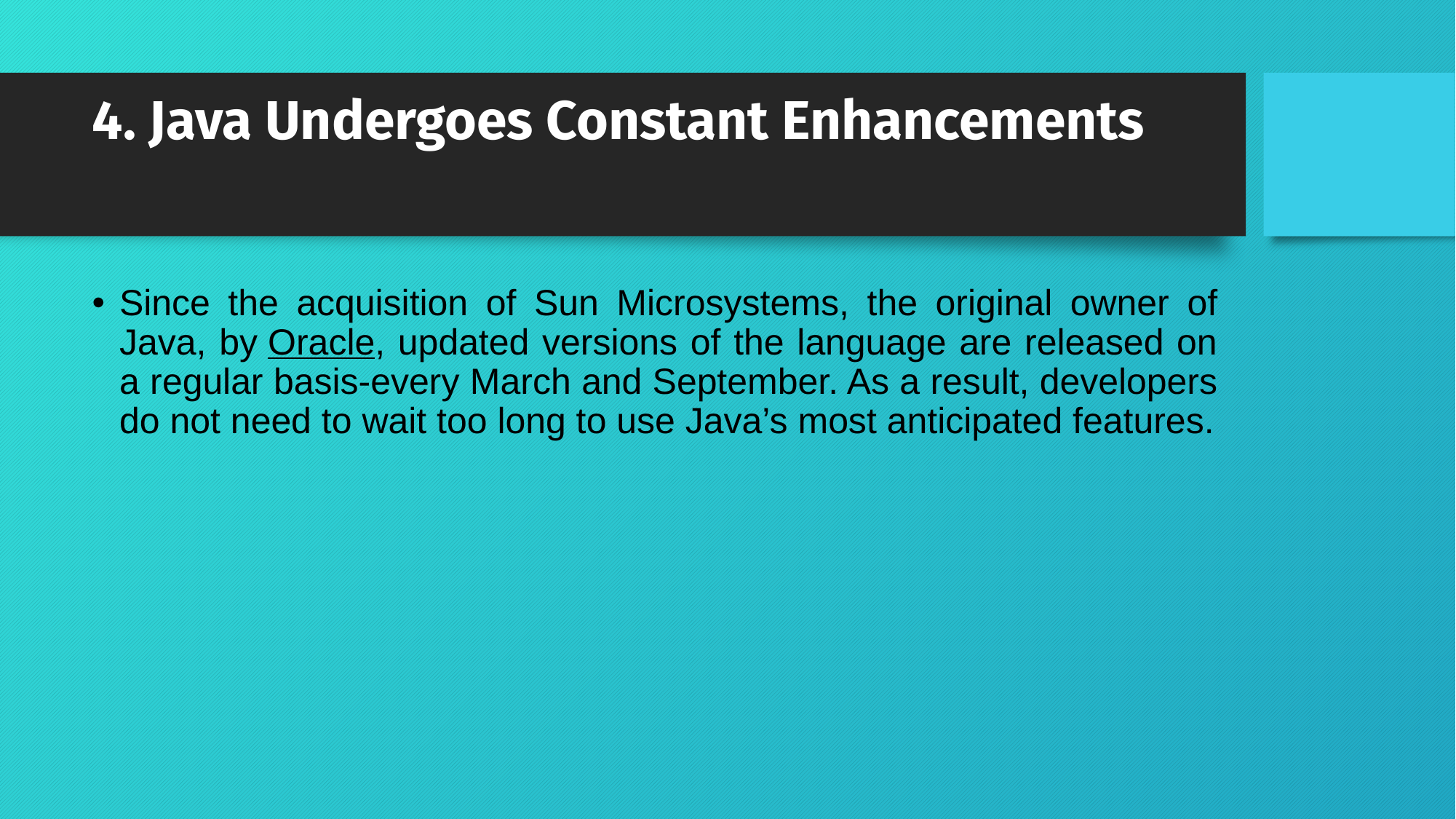

# 4. Java Undergoes Constant Enhancements
Since the acquisition of Sun Microsystems, the original owner of Java, by Oracle, updated versions of the language are released on a regular basis-every March and September. As a result, developers do not need to wait too long to use Java’s most anticipated features.